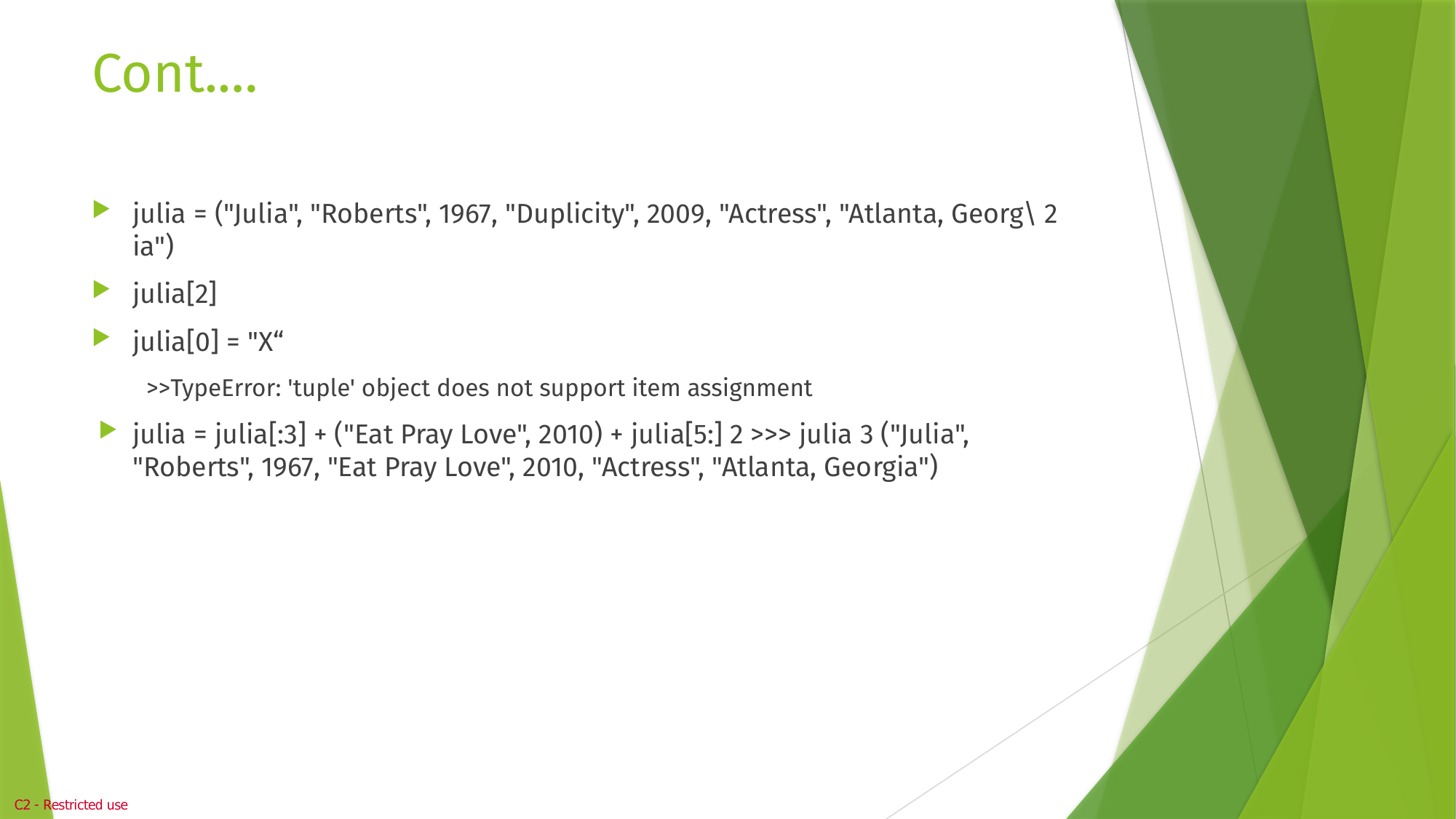

# Cont.…
julia = ("Julia", "Roberts", 1967, "Duplicity", 2009, "Actress", "Atlanta, Georg\ 2 ia")
julia[2]
julia[0] = "X“
>>TypeError: 'tuple' object does not support item assignment
julia = julia[:3] + ("Eat Pray Love", 2010) + julia[5:] 2 >>> julia 3 ("Julia", "Roberts", 1967, "Eat Pray Love", 2010, "Actress", "Atlanta, Georgia")